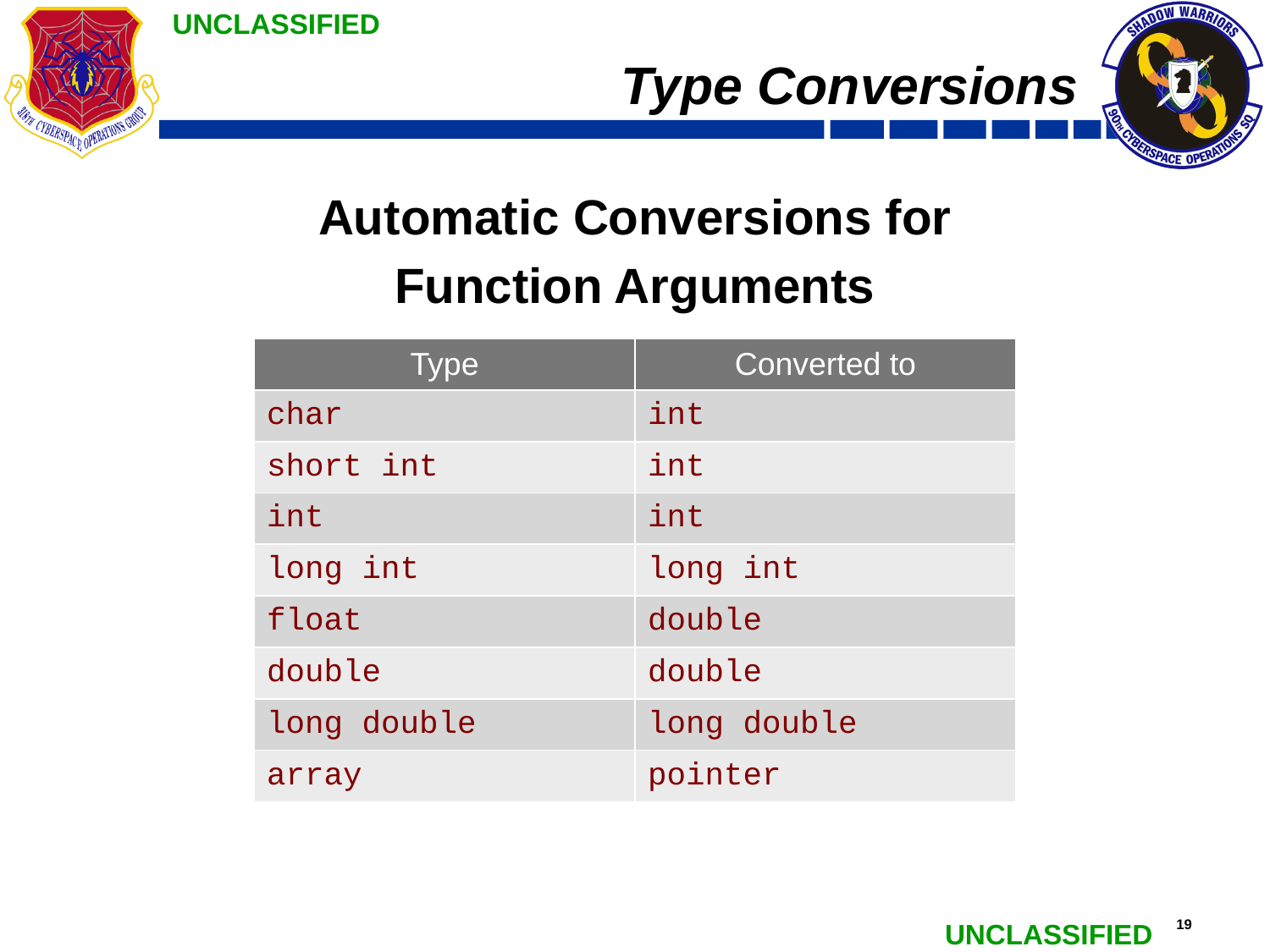

# Type Conversions
Automatic Conversions for
Function Arguments
| Type | Converted to |
| --- | --- |
| char | int |
| short int | int |
| int | int |
| long int | long int |
| float | double |
| double | double |
| long double | long double |
| array | pointer |